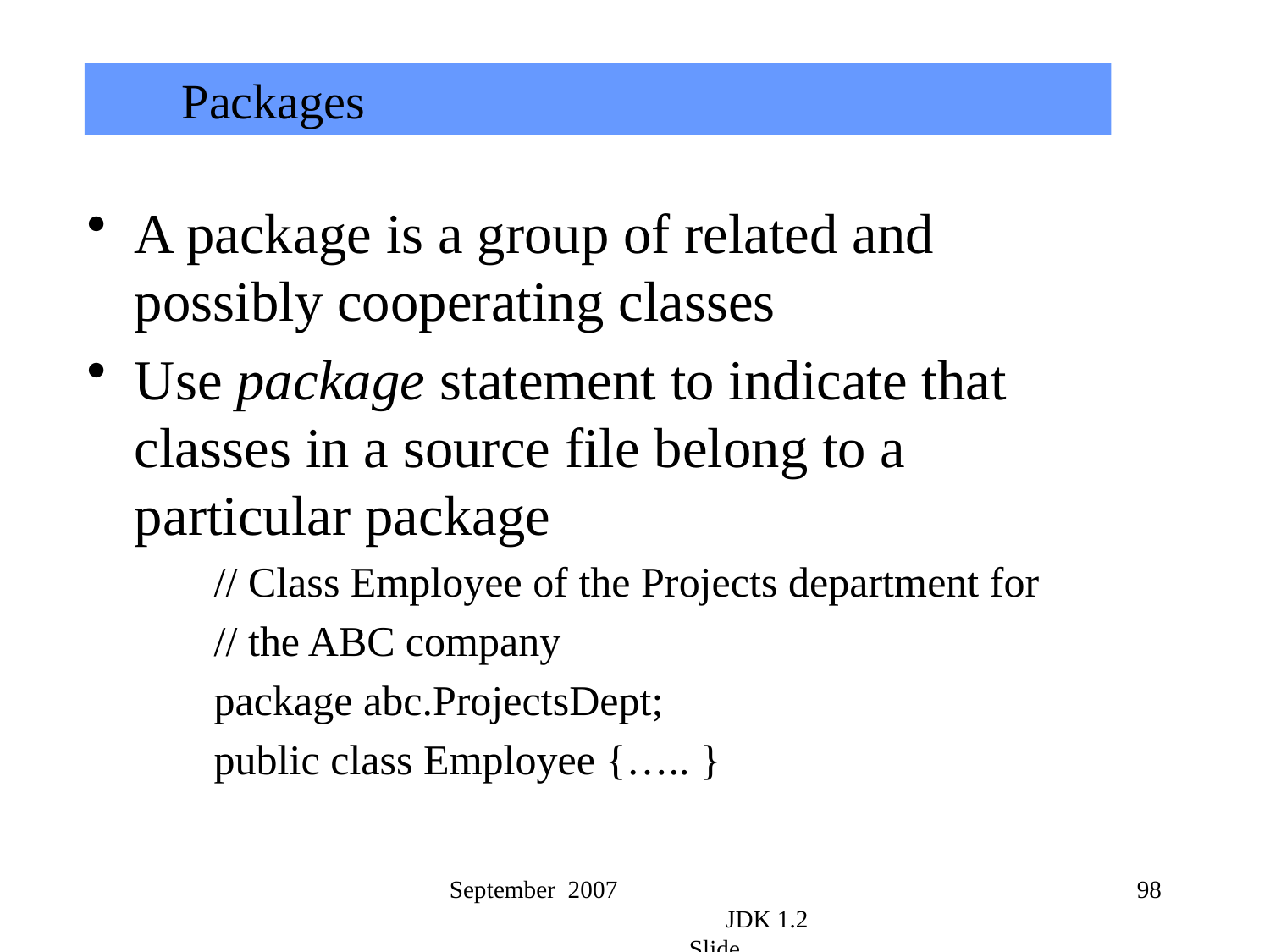

Packages
A package is a group of related and possibly cooperating classes
Use package statement to indicate that classes in a source file belong to a particular package
// Class Employee of the Projects department for
// the ABC company
package abc.ProjectsDept;
public class Employee {….. }
September  2007                                                                               JDK 1.2                              Slide
98